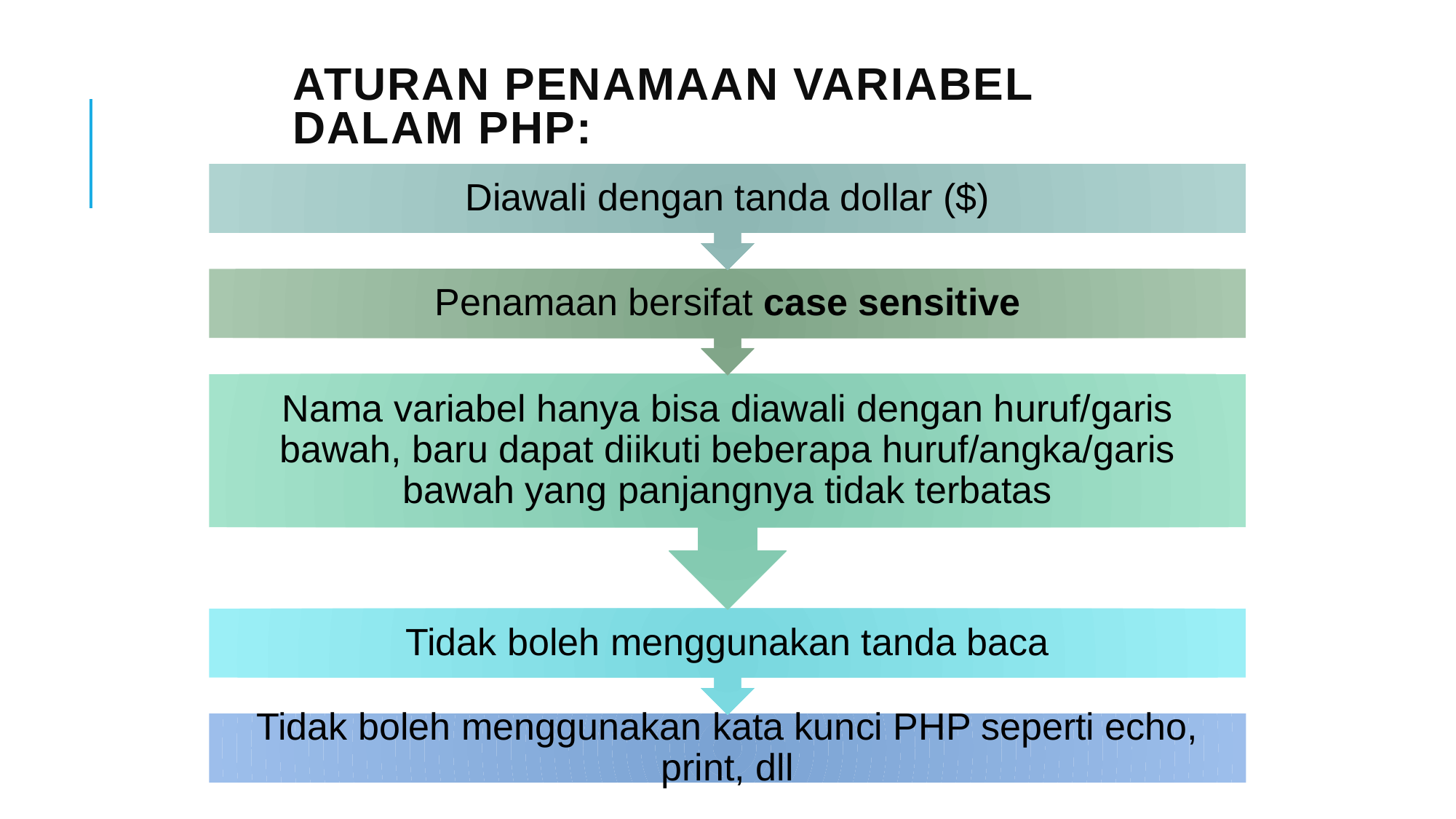

# Aturan penamaan variabel dalam PHP:
Tidak boleh menggunakan kata kunci PHP seperti echo, print, dll
Tidak boleh menggunakan tanda baca
Nama variabel hanya bisa diawali dengan huruf/garis bawah, baru dapat diikuti beberapa huruf/angka/garis bawah yang panjangnya tidak terbatas
Penamaan bersifat case sensitive
Diawali dengan tanda dollar ($)